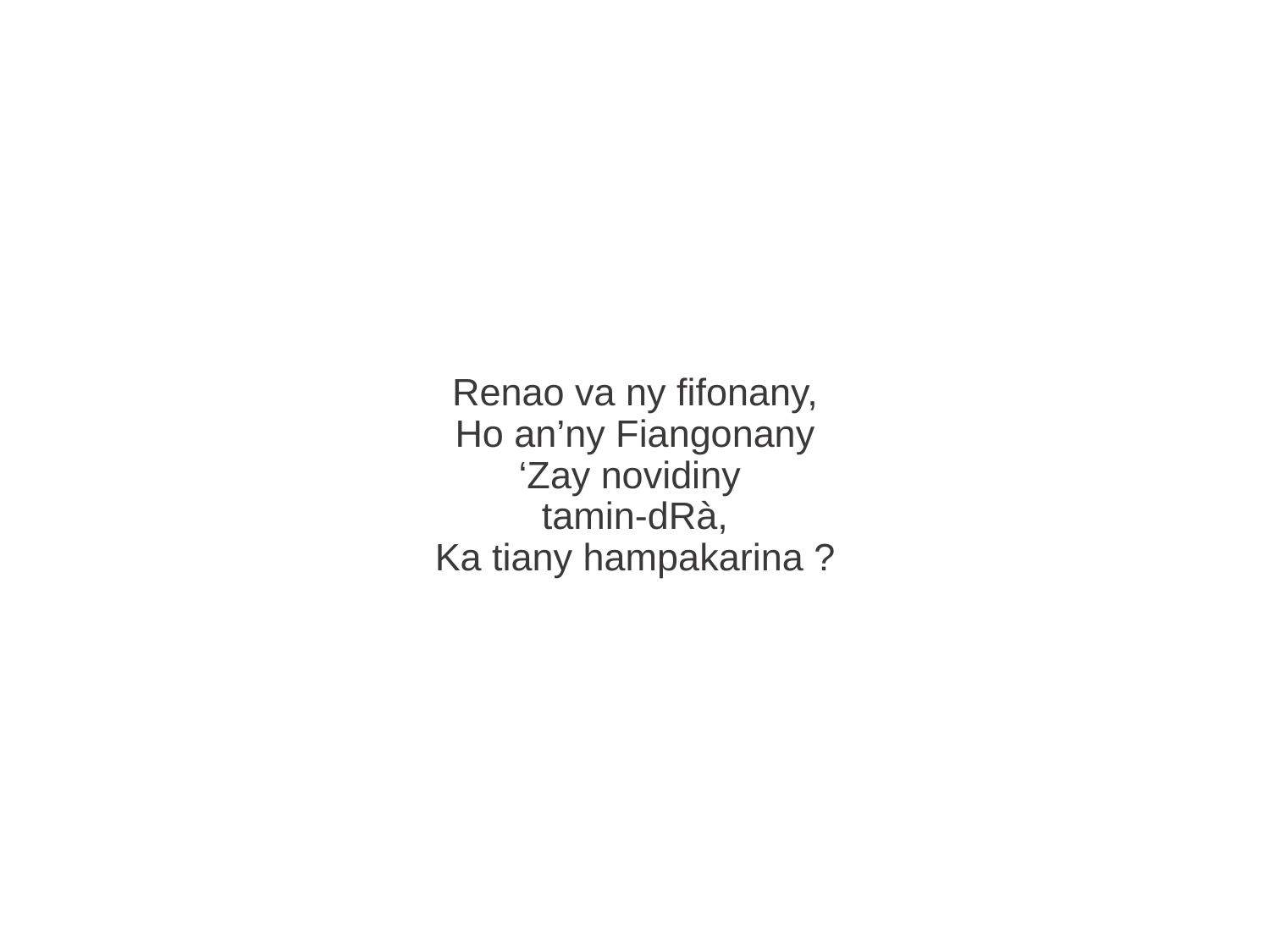

Renao va ny fifonany,
Ho an’ny Fiangonany
‘Zay novidiny
tamin-dRà,
Ka tiany hampakarina ?